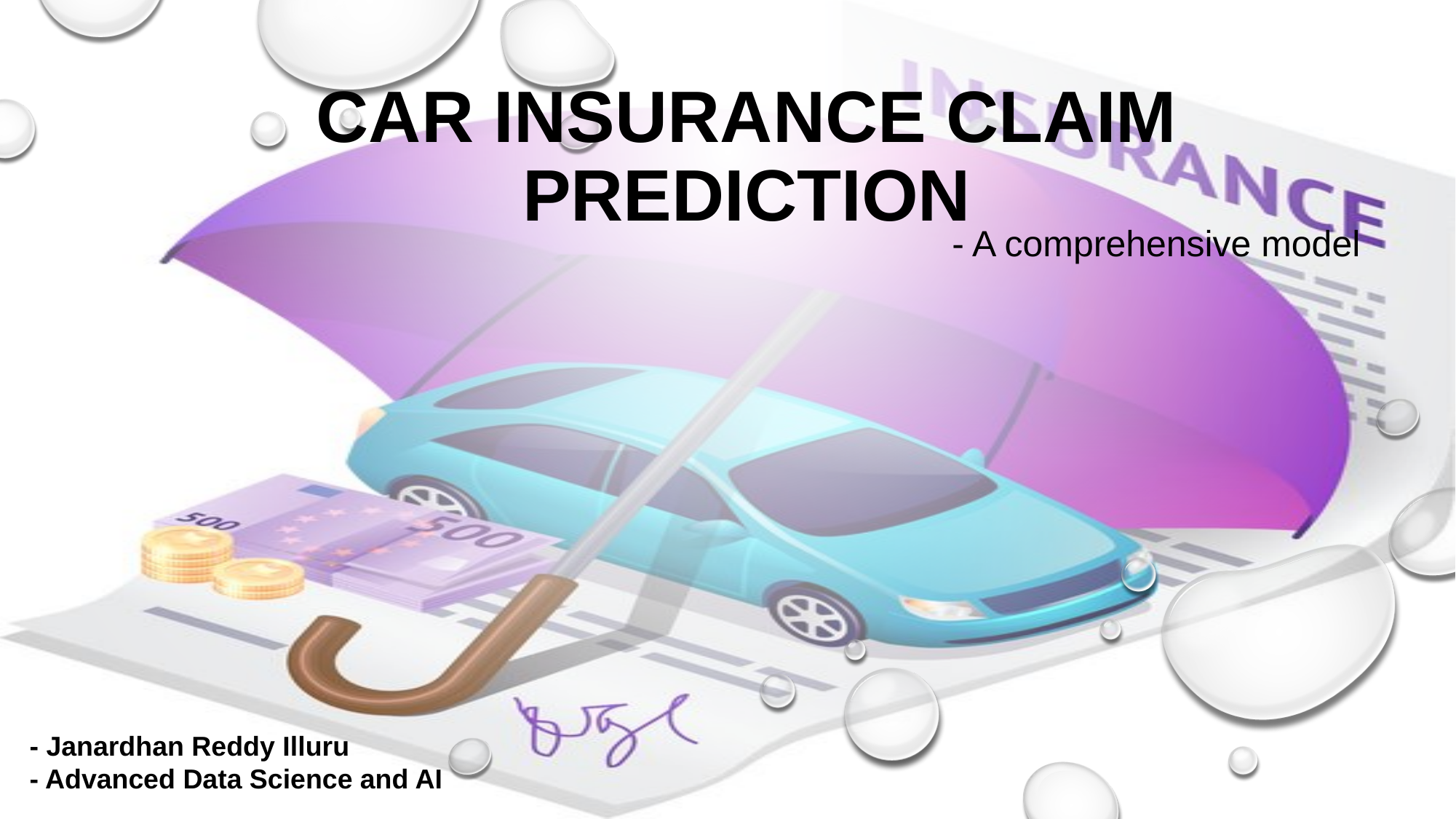

# CAR INSURANCE CLAIM PREDICTION
- A comprehensive model
- Janardhan Reddy Illuru
- Advanced Data Science and AI